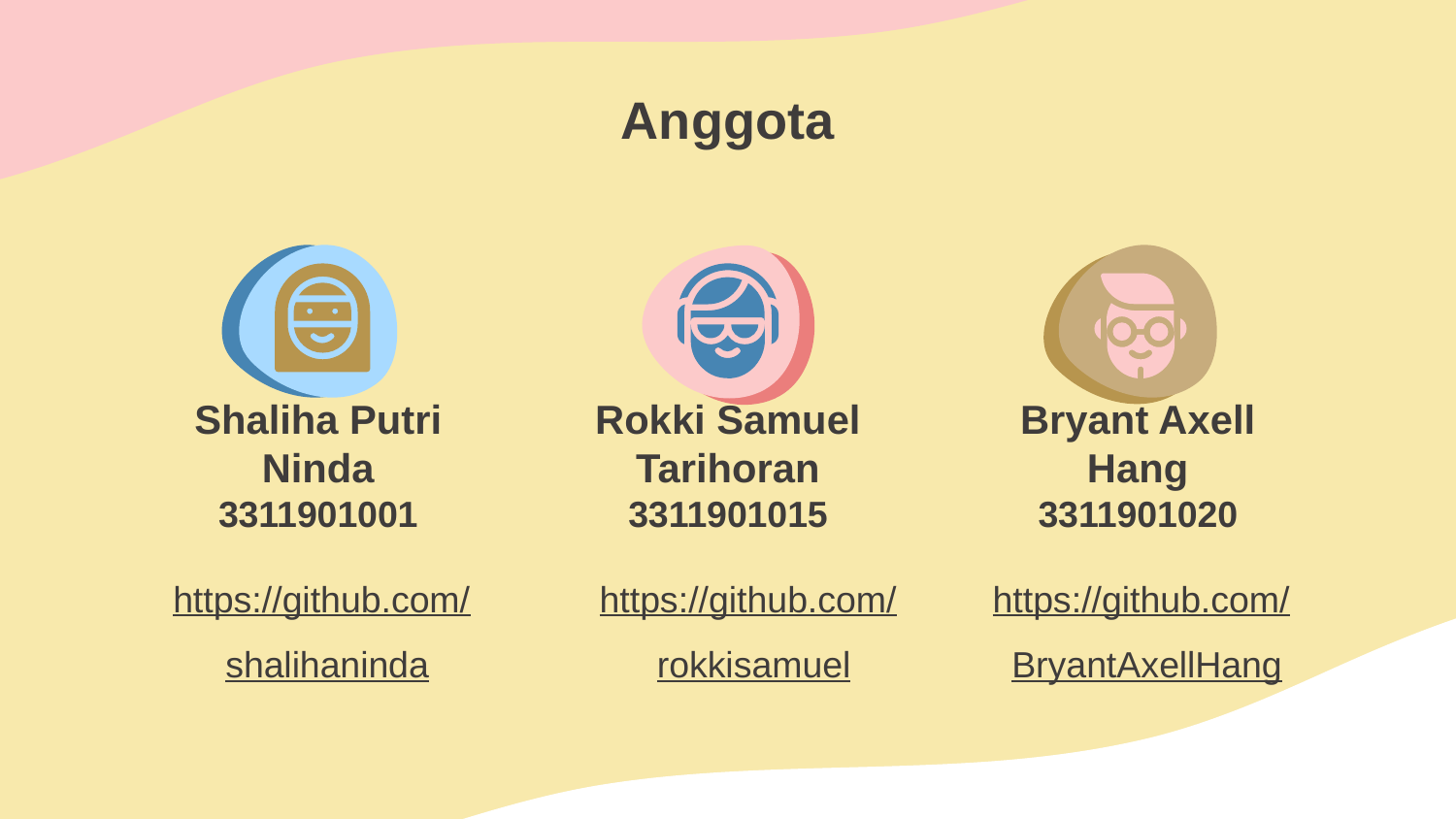

# Anggota

Shaliha Putri Ninda
3311901001
Rokki Samuel Tarihoran
3311901015
Bryant Axell Hang
3311901020
https://github.com/
shalihaninda
https://github.com/
rokkisamuel
https://github.com/
BryantAxellHang